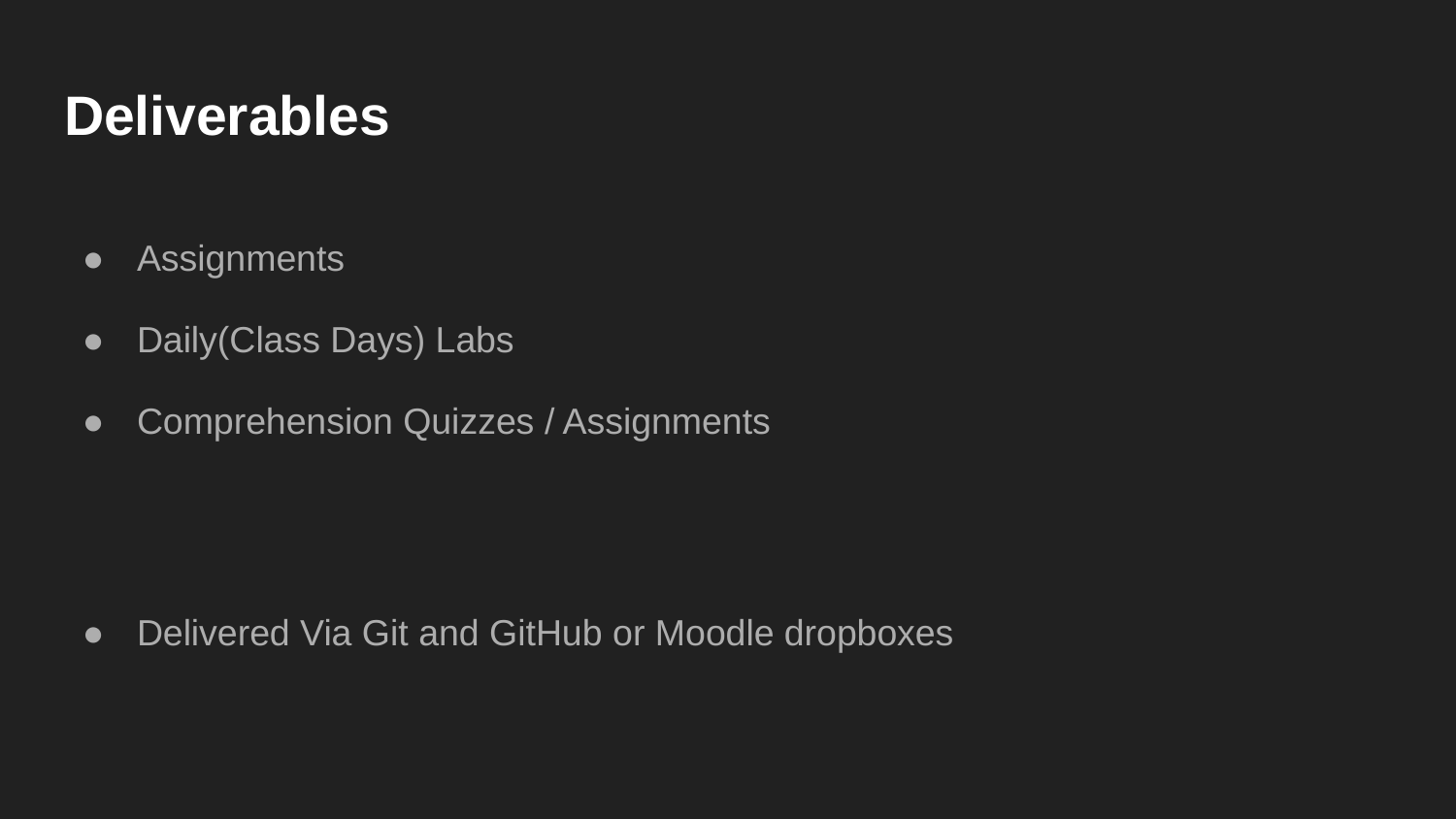

# Deliverables
Assignments
Daily(Class Days) Labs
Comprehension Quizzes / Assignments

Delivered Via Git and GitHub or Moodle dropboxes